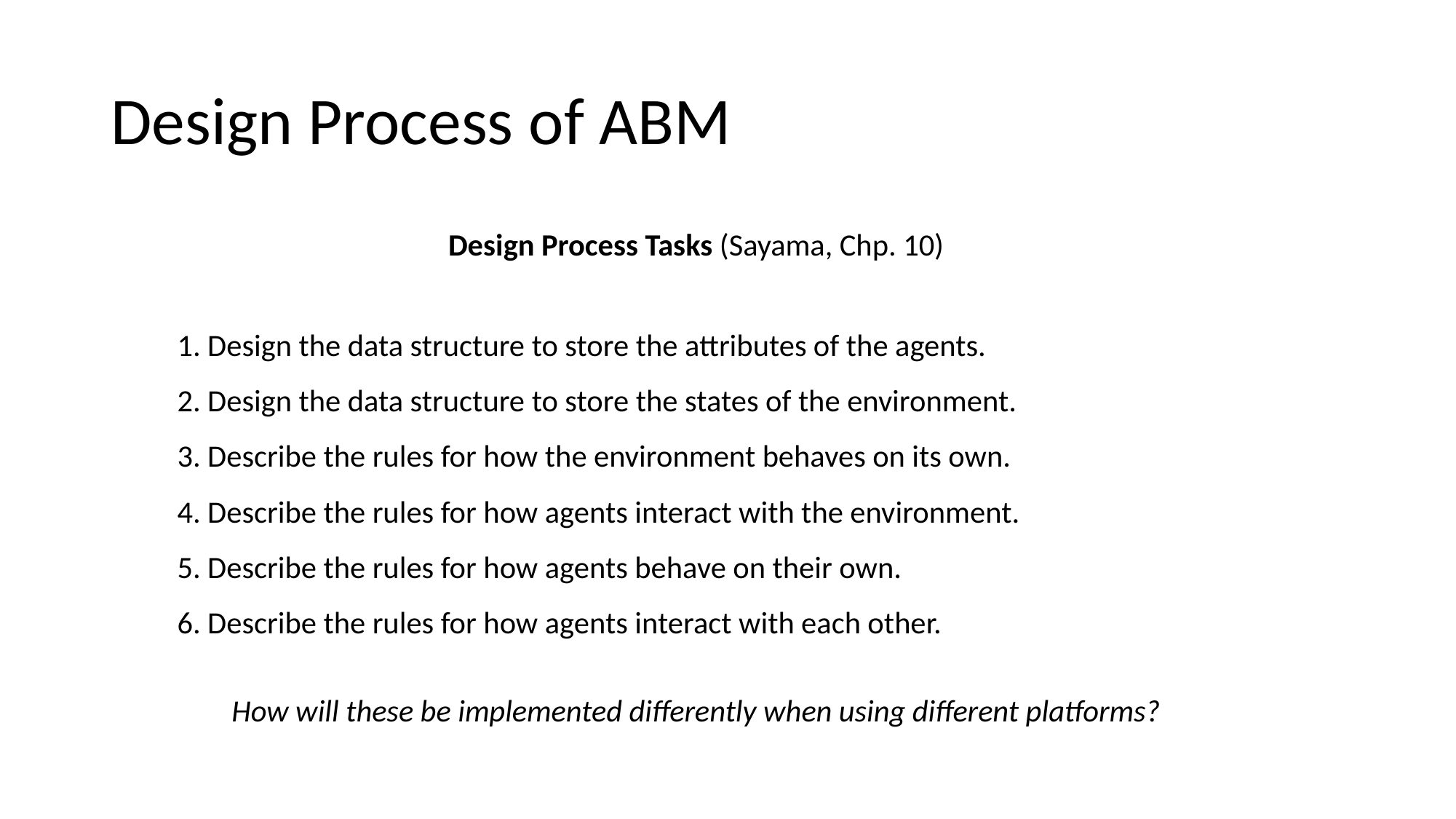

# Design Process of ABM
Design Process Tasks (Sayama, Chp. 10)

	1. Design the data structure to store the attributes of the agents.
	2. Design the data structure to store the states of the environment.
	3. Describe the rules for how the environment behaves on its own.
	4. Describe the rules for how agents interact with the environment.
	5. Describe the rules for how agents behave on their own.
	6. Describe the rules for how agents interact with each other.

How will these be implemented differently when using different platforms?